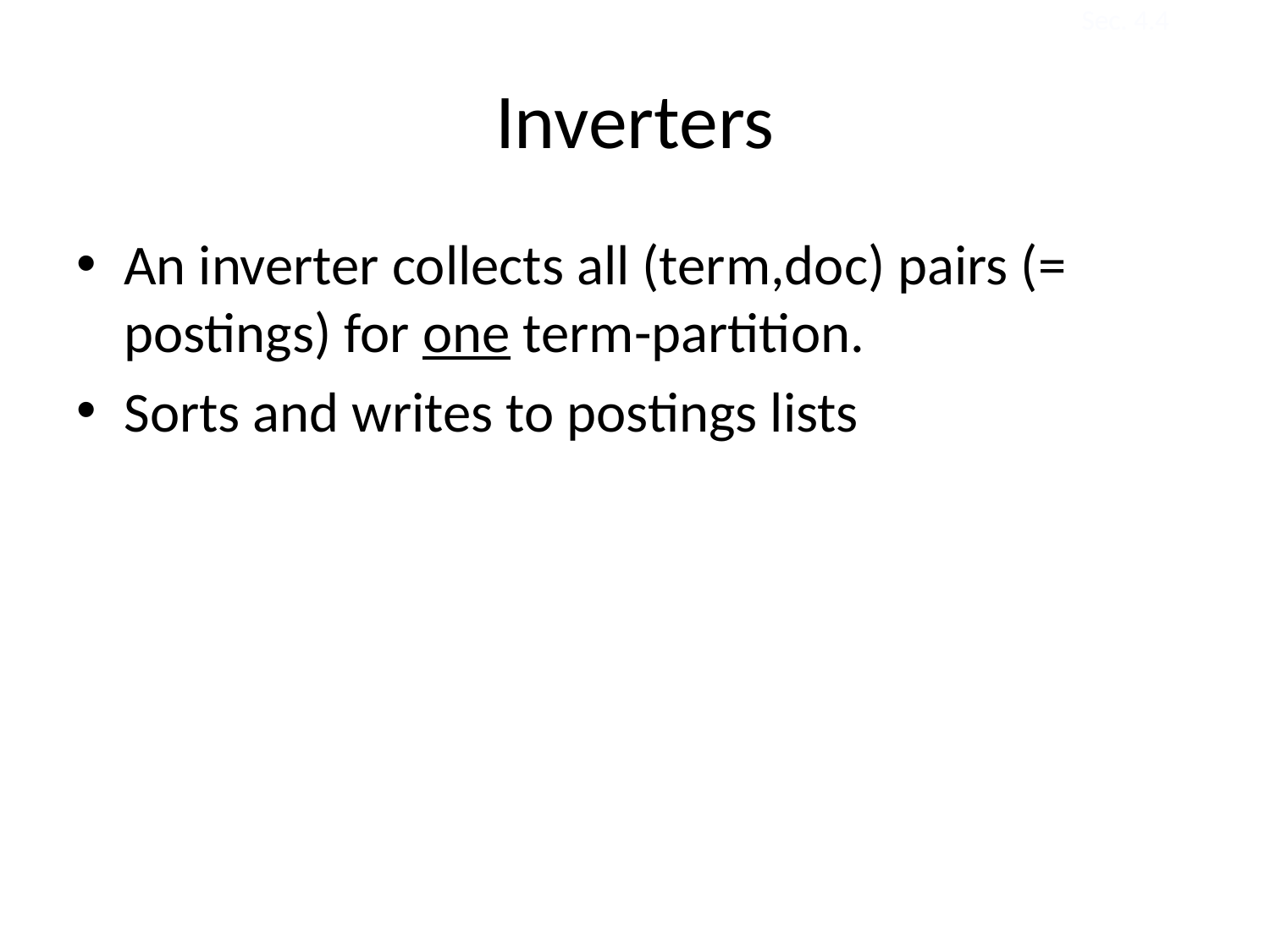

Sec. 4.4
# Inverters
An inverter collects all (term,doc) pairs (= postings) for one term-partition.
Sorts and writes to postings lists